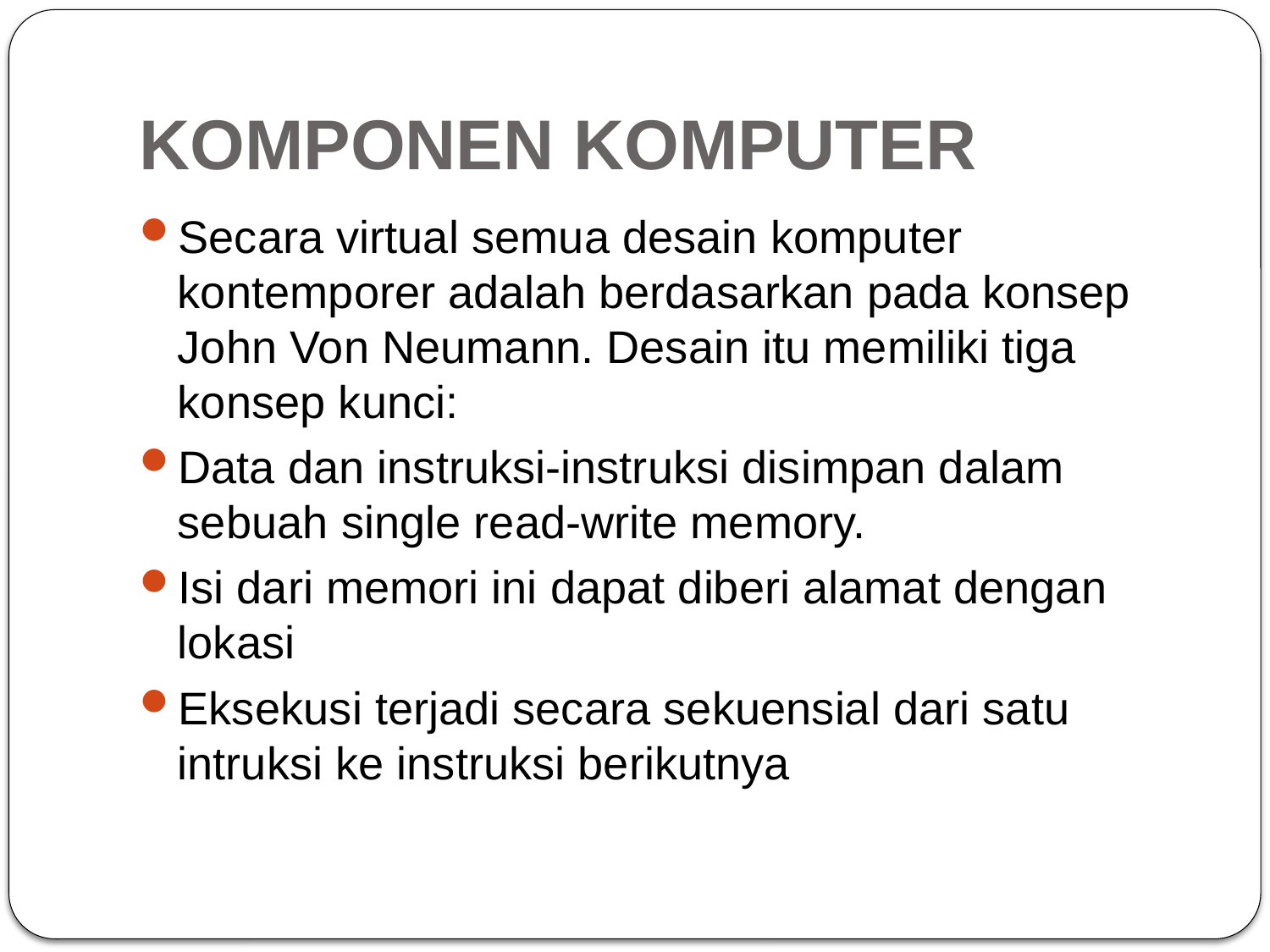

# KOMPONEN KOMPUTER
Secara virtual semua desain komputer kontemporer adalah berdasarkan pada konsep John Von Neumann. Desain itu memiliki tiga konsep kunci:
Data dan instruksi-instruksi disimpan dalam sebuah single read-write memory.
Isi dari memori ini dapat diberi alamat dengan lokasi
Eksekusi terjadi secara sekuensial dari satu intruksi ke instruksi berikutnya